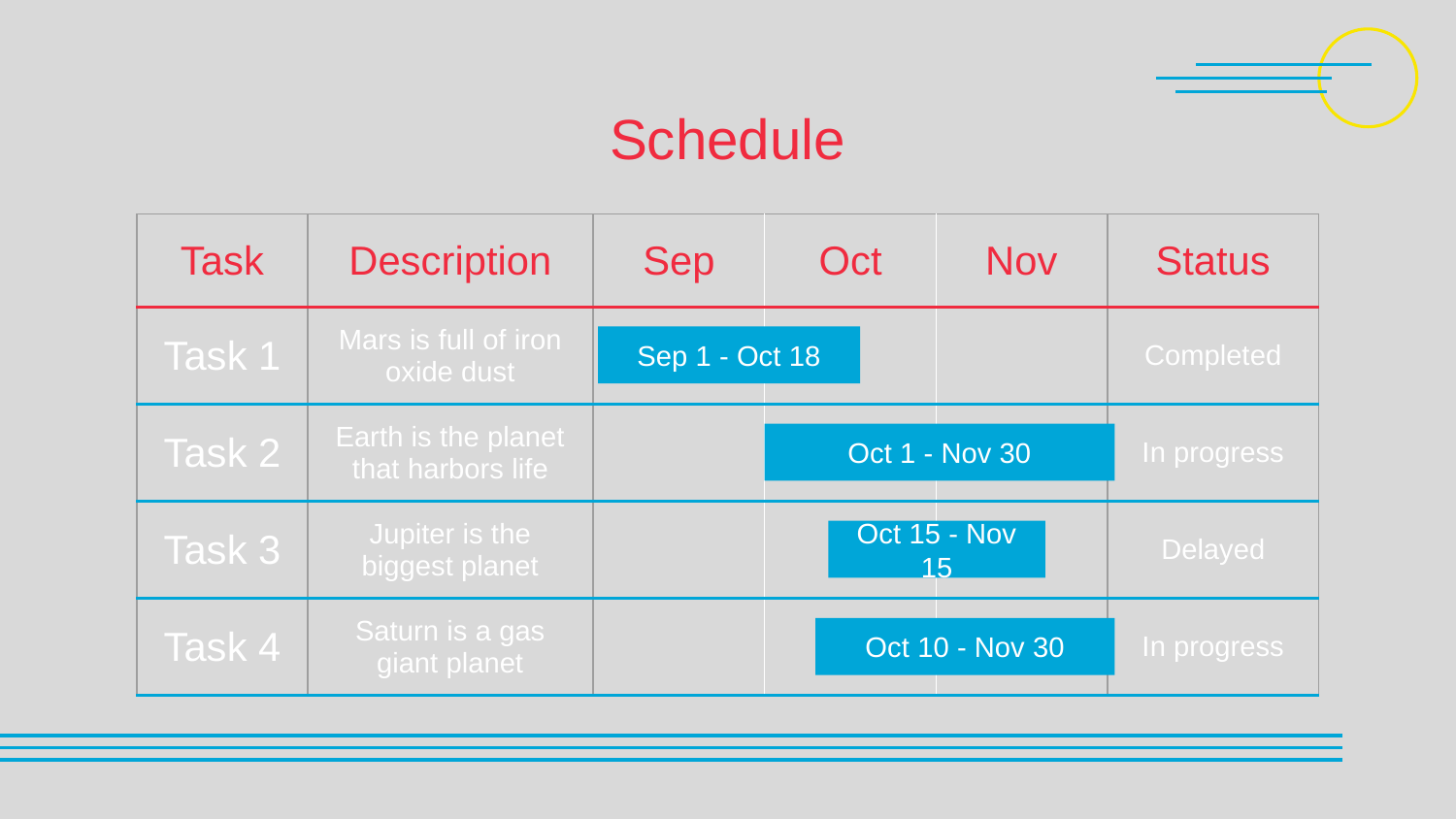

# Schedule
| Task | Description | Sep | Oct | Nov | Status |
| --- | --- | --- | --- | --- | --- |
| Task 1 | Mars is full of iron oxide dust |  |  |  | Completed |
| Task 2 | Earth is the planet that harbors life |  |  |  | In progress |
| Task 3 | Jupiter is the biggest planet |  |  |  | Delayed |
| Task 4 | Saturn is a gas giant planet |  |  |  | In progress |
Sep 1 - Oct 18
Oct 1 - Nov 30
Oct 15 - Nov 15
Oct 10 - Nov 30